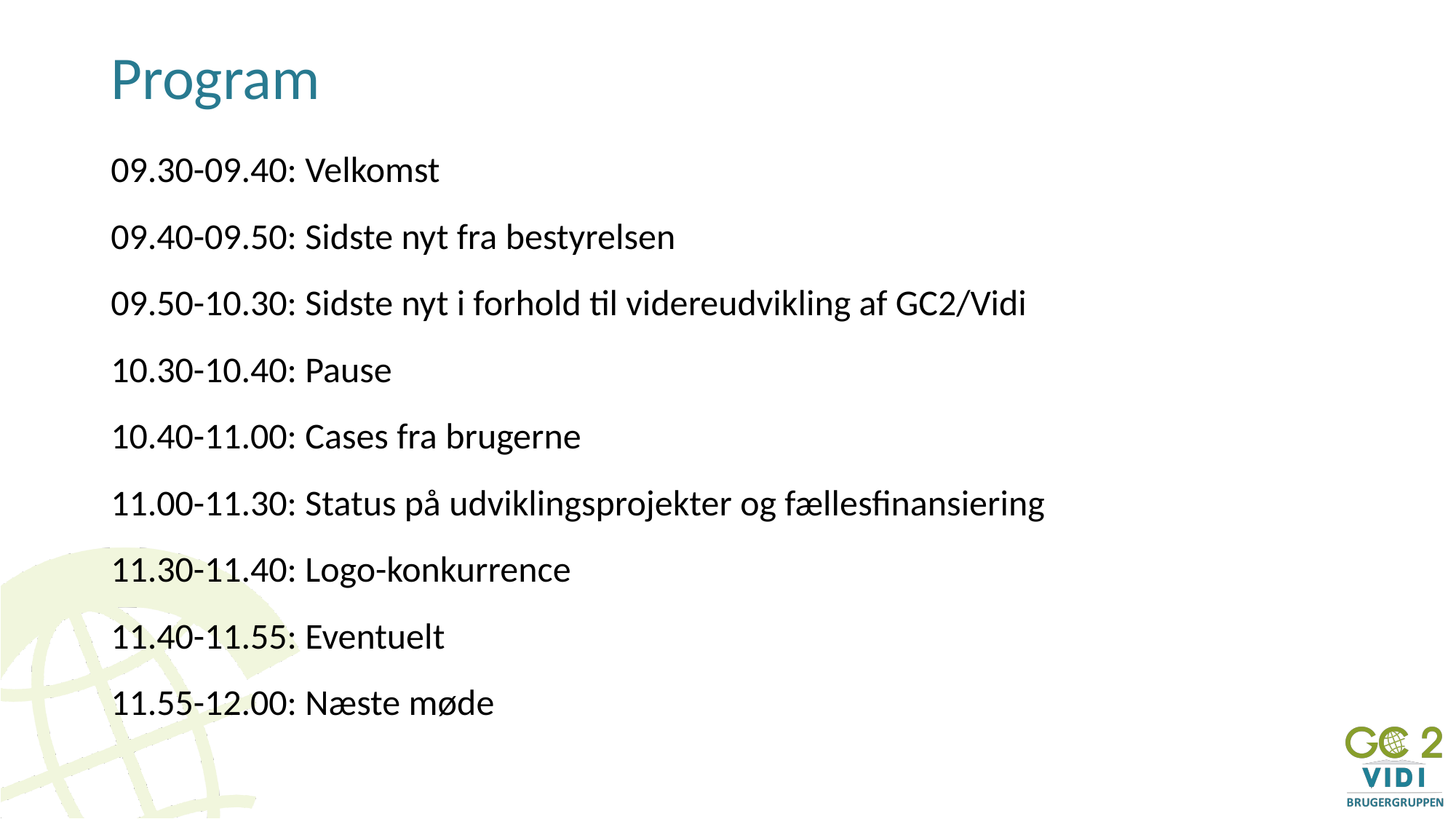

# Program
09.30-09.40: Velkomst
09.40-09.50: Sidste nyt fra bestyrelsen
09.50-10.30: Sidste nyt i forhold til videreudvikling af GC2/Vidi
10.30-10.40: Pause
10.40-11.00: Cases fra brugerne
11.00-11.30: Status på udviklingsprojekter og fællesfinansiering
11.30-11.40: Logo-konkurrence
11.40-11.55: Eventuelt
11.55-12.00: Næste møde